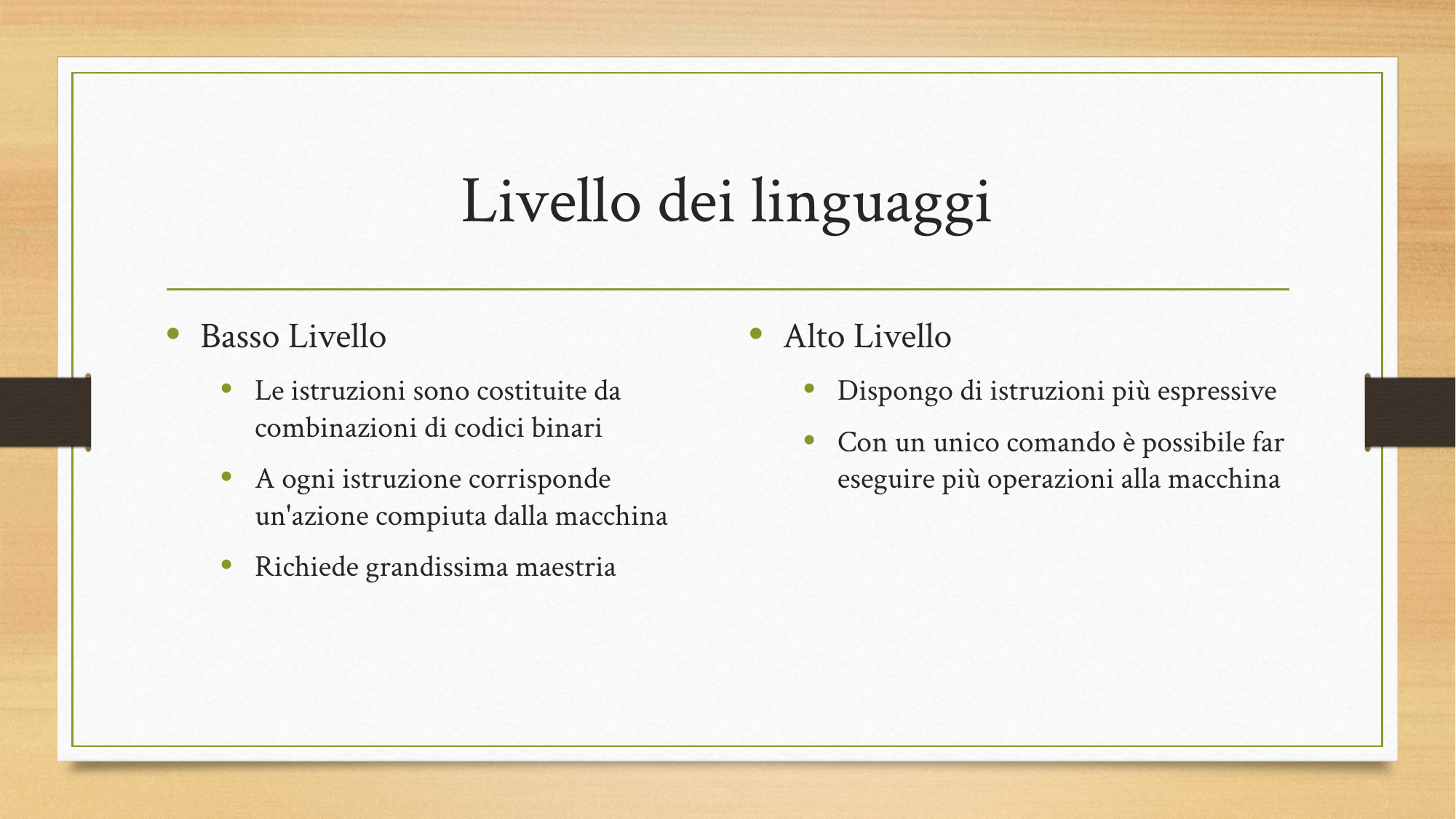

# Livello dei linguaggi
Basso Livello
Le istruzioni sono costituite da combinazioni di codici binari
A ogni istruzione corrisponde un'azione compiuta dalla macchina
Richiede grandissima maestria
Alto Livello
Dispongo di istruzioni più espressive
Con un unico comando è possibile far eseguire più operazioni alla macchina